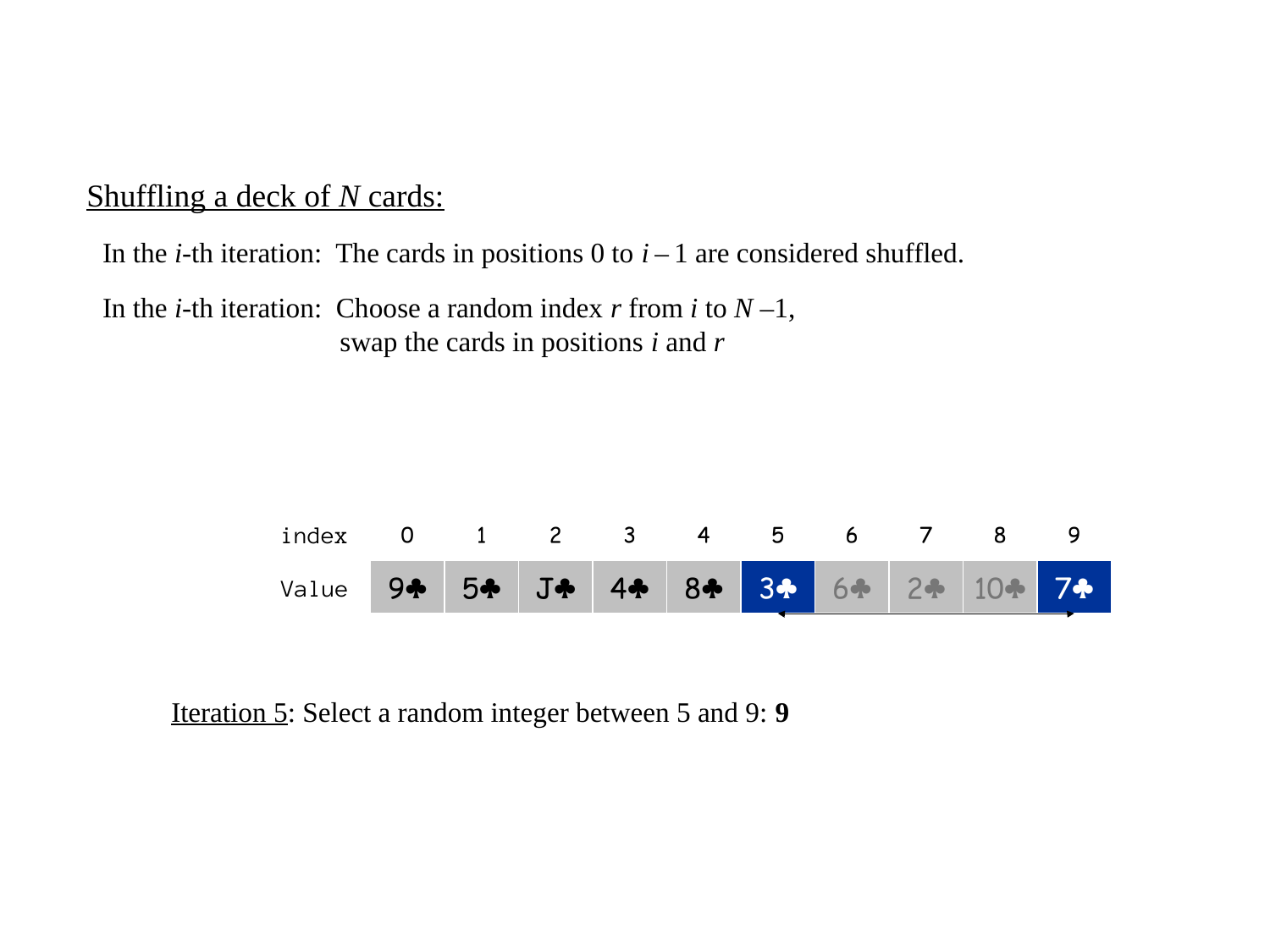

index
0
1
2
3
4
5
6
7
8
9
Value
9♣
5♣
J♣
4♣
8♣
7♣
3♣
6♣
2♣
10♣
3♣
7♣
Iteration 5: Select a random integer between 5 and 9: 9